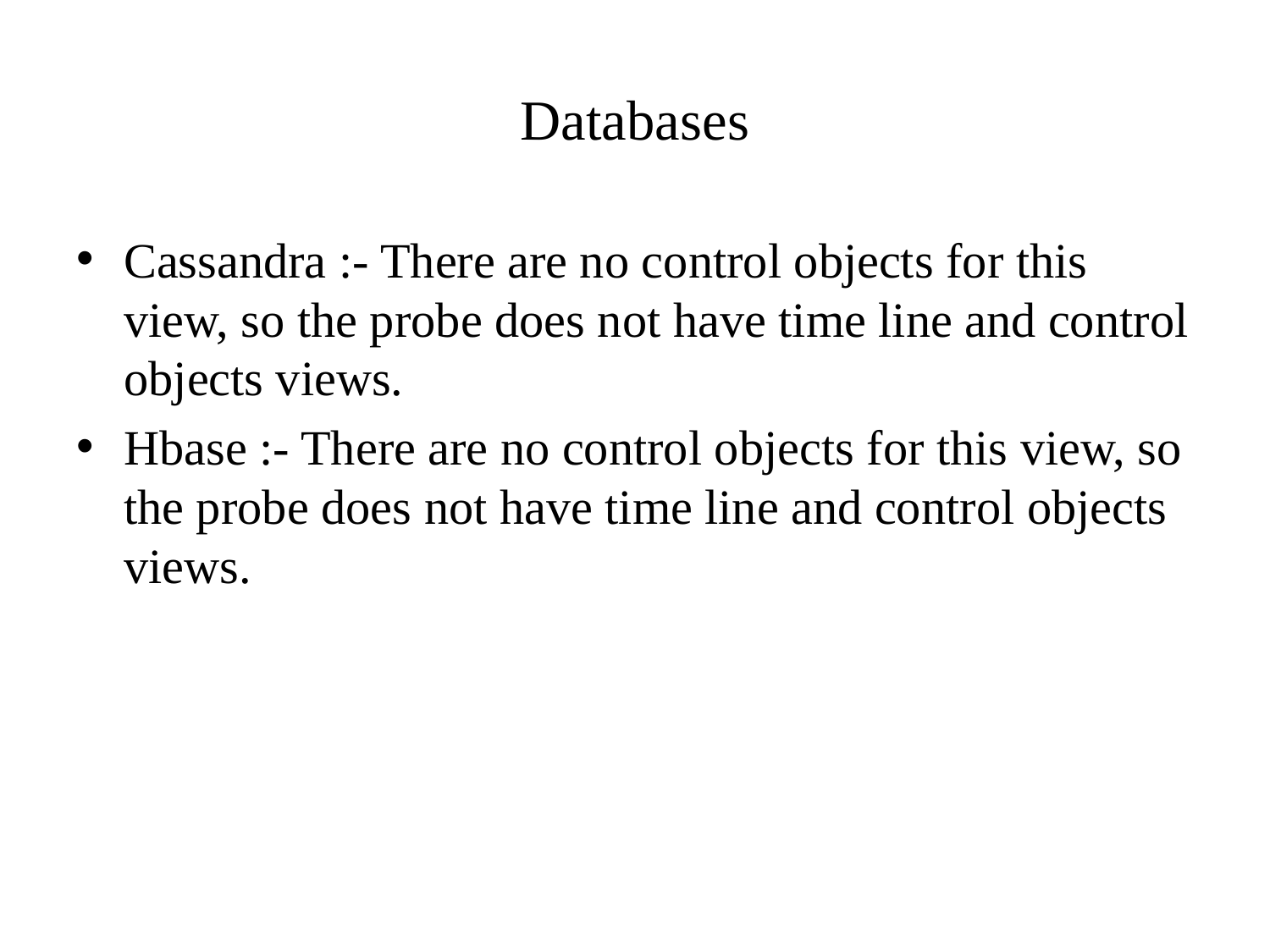

# Databases
Cassandra :- There are no control objects for this view, so the probe does not have time line and control objects views.
Hbase :- There are no control objects for this view, so the probe does not have time line and control objects views.